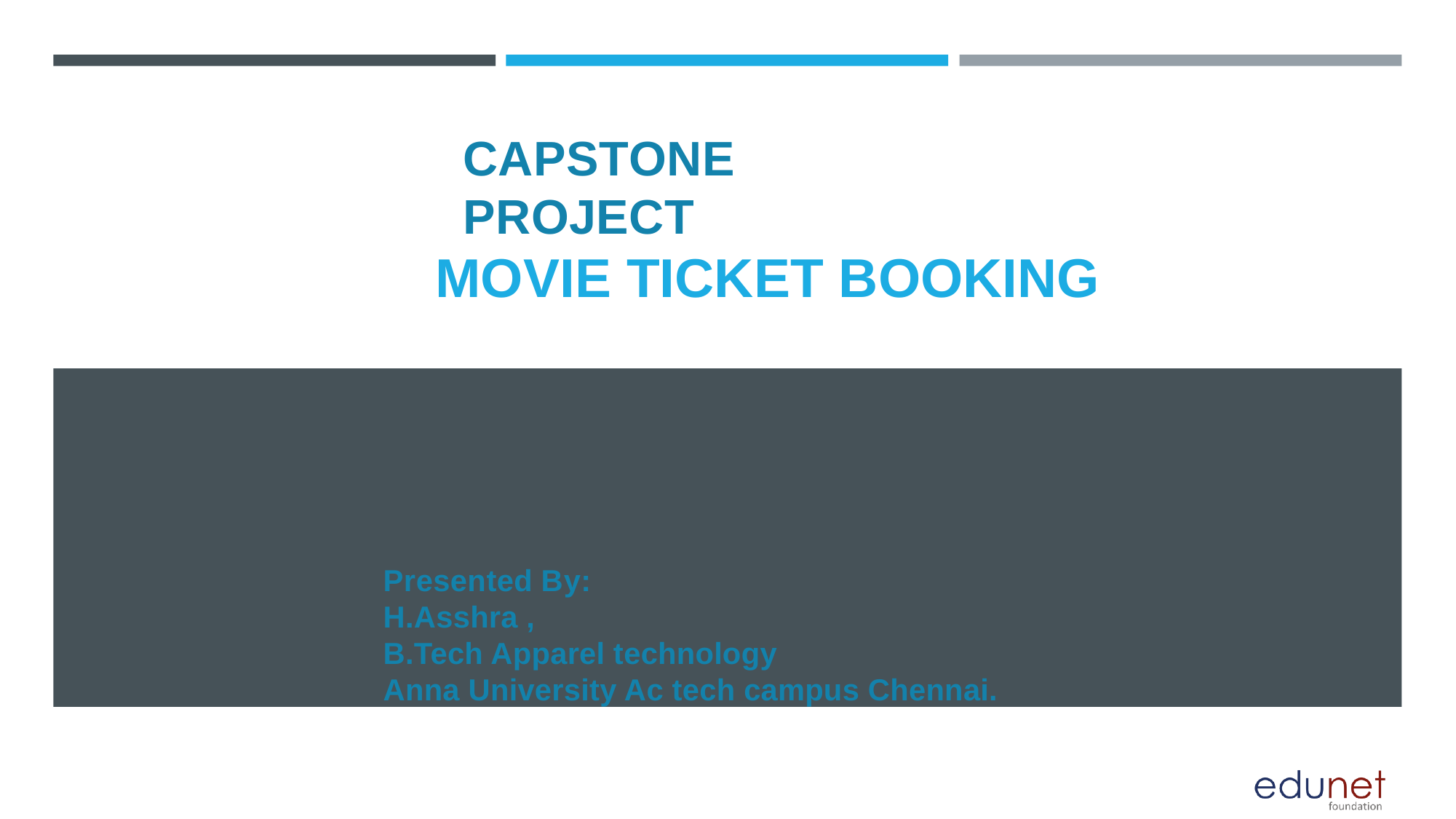

# CAPSTONE PROJECT
MOVIE TICKET BOOKING

Presented By:
H.Asshra ,
B.Tech Apparel technology
Anna University Ac tech campus Chennai.